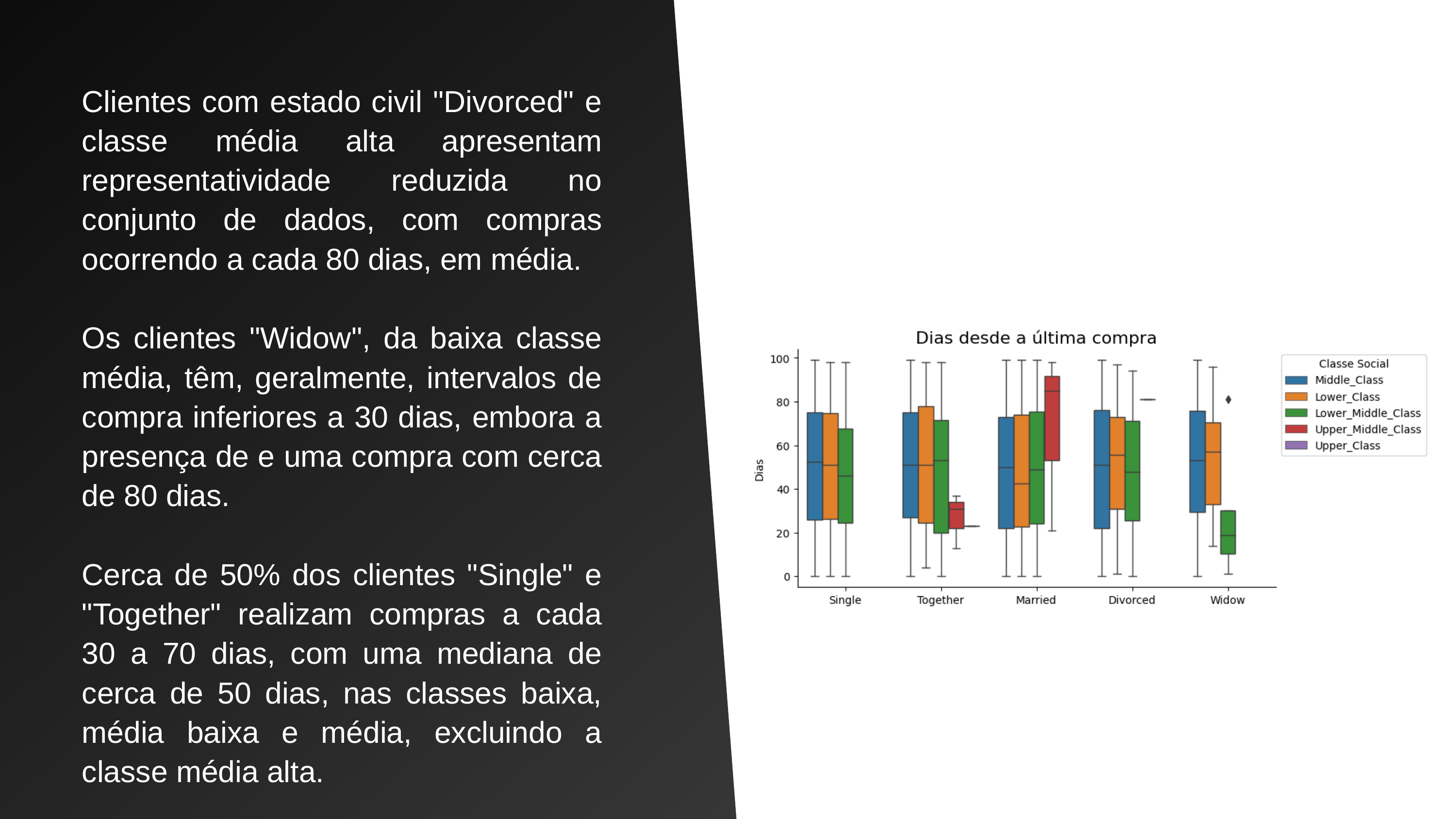

Clientes com estado civil "Divorced" e classe média alta apresentam representatividade reduzida no conjunto de dados, com compras ocorrendo a cada 80 dias, em média.

Os clientes "Widow", da baixa classe média, têm, geralmente, intervalos de compra inferiores a 30 dias, embora a presença de e uma compra com cerca de 80 dias.

Cerca de 50% dos clientes "Single" e "Together" realizam compras a cada 30 a 70 dias, com uma mediana de cerca de 50 dias, nas classes baixa, média baixa e média, excluindo a classe média alta.